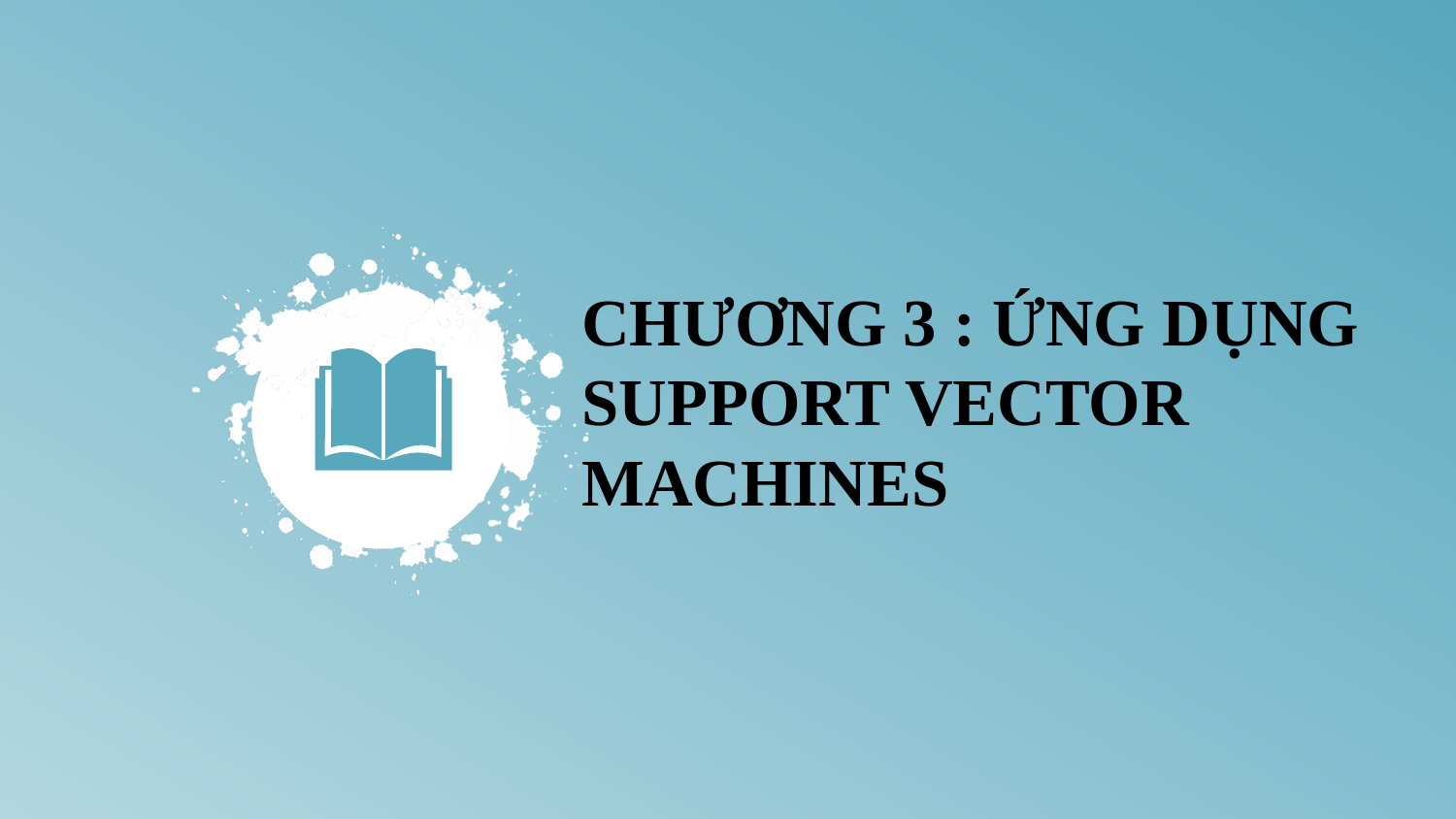

CHƯƠNG 3 : ỨNG DỤNG SUPPORT VECTOR MACHINES